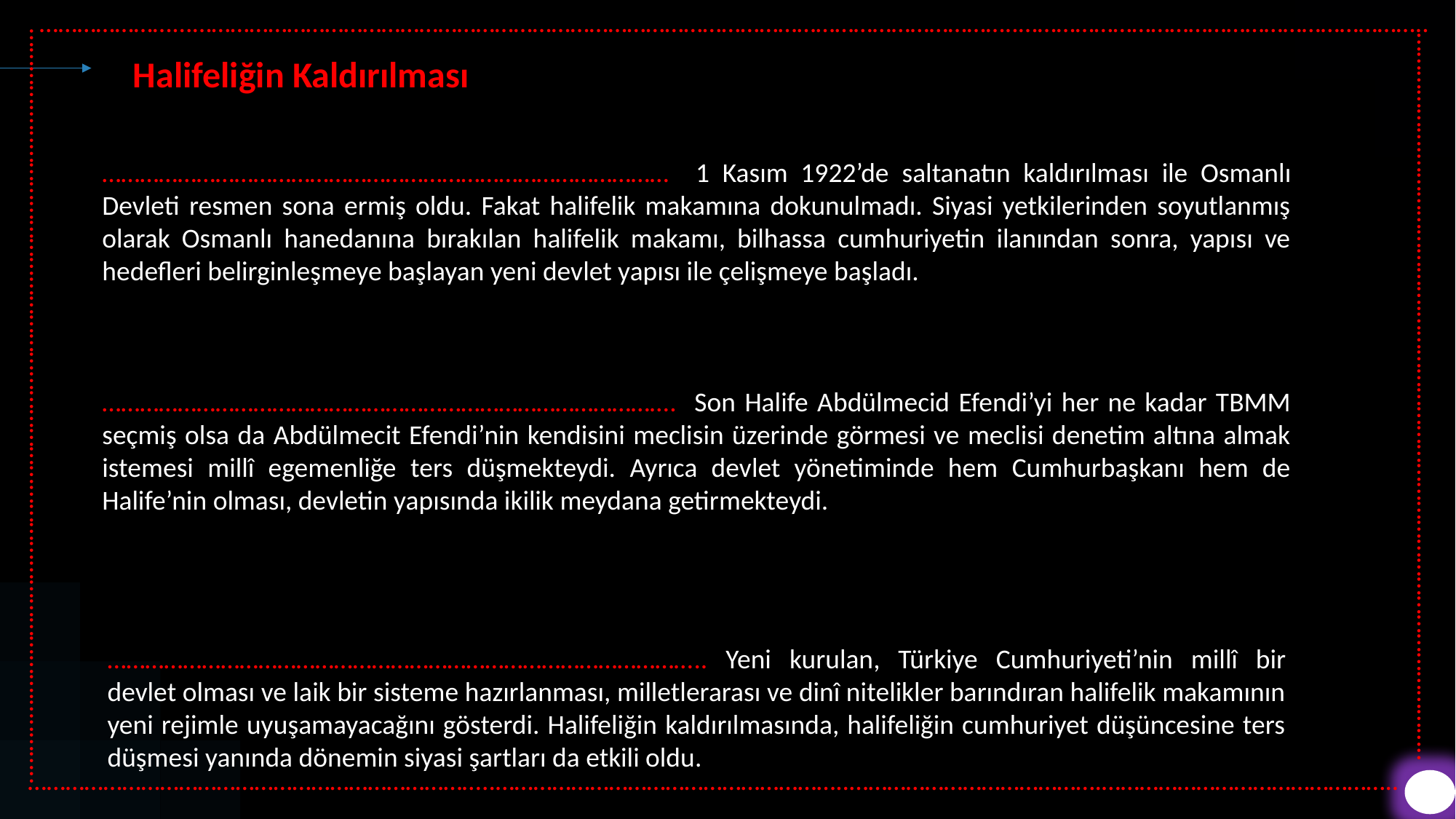

…………………...…………………………………………………………………………………………………………………..………………………………………………………..
Halifeliğin Kaldırılması
………………………………………………………………………………  1 Kasım 1922’de saltanatın kaldırılması ile Osmanlı Devleti resmen sona ermiş oldu. Fakat halifelik makamına dokunulmadı. Siyasi yetkilerinden soyutlanmış olarak Osmanlı hanedanına bırakılan halifelik makamı, bilhassa cumhuriyetin ilanından sonra, yapısı ve hedefleri belirginleşmeye başlayan yeni devlet yapısı ile çelişmeye başladı.

……………………………………………………………………………….  Son Halife Abdülmecid Efendi’yi her ne kadar TBMM seçmiş olsa da Abdülmecit Efendi’nin kendisini meclisin üzerinde görmesi ve meclisi denetim altına almak istemesi millî egemenliğe ters düşmekteydi. Ayrıca devlet yönetiminde hem Cumhurbaşkanı hem de Halife’nin olması, devletin yapısında ikilik meydana getirmekteydi.
……………….…………………….……………………………………………………………..
………….…..…………………………………………………………………………….…..……..
………………………………………………………………………………….. Yeni kurulan, Türkiye Cumhuriyeti’nin millî bir devlet olması ve laik bir sisteme hazırlanması, milletlerarası ve dinî nitelikler barındıran halifelik makamının yeni rejimle uyuşamayacağını gösterdi. Halifeliğin kaldırılmasında, halifeliğin cumhuriyet düşüncesine ters düşmesi yanında dönemin siyasi şartları da etkili oldu.
………………………………………………………………..………………………………………………..………………………………….………………………………………..